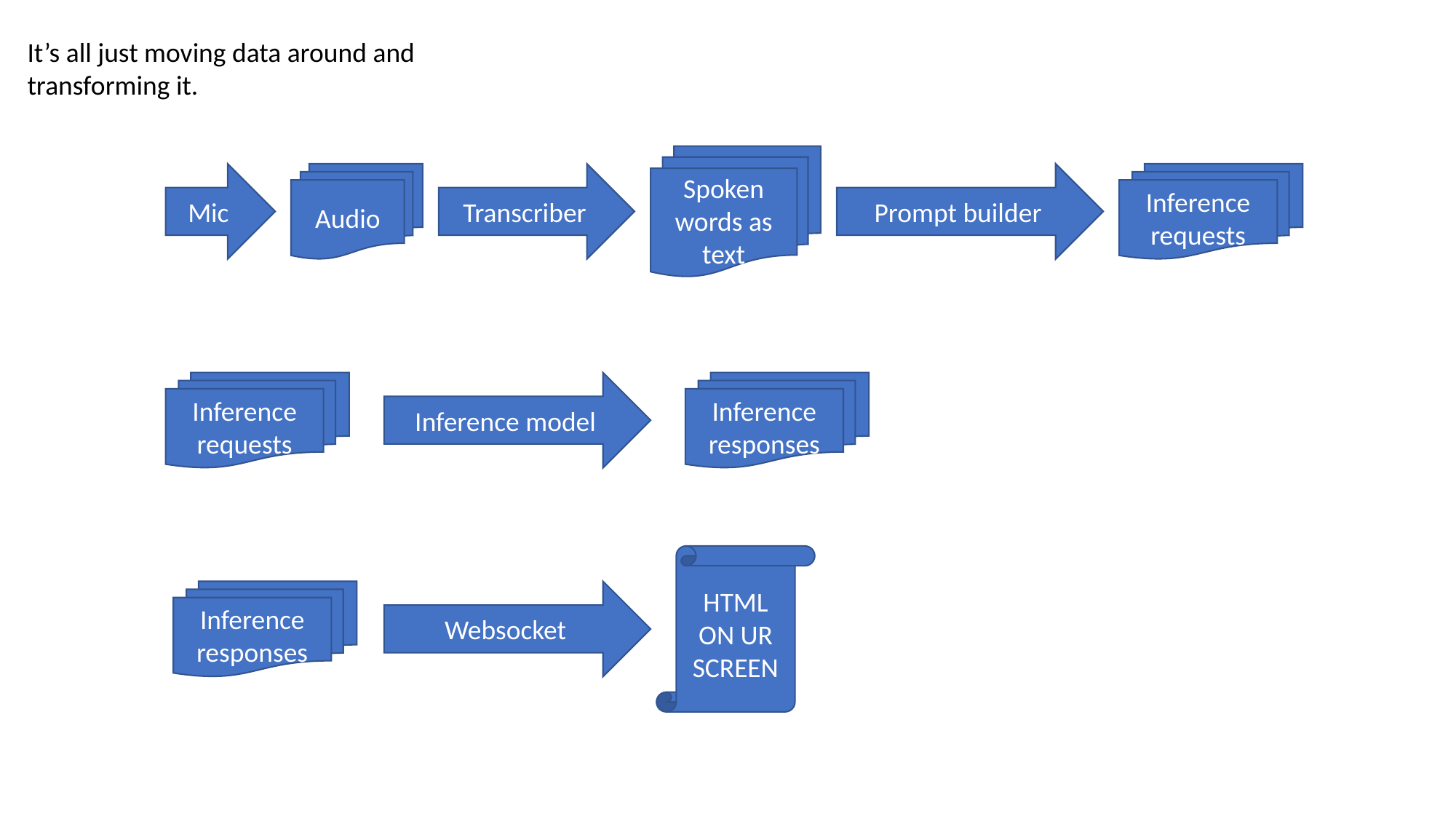

It’s all just moving data around and transforming it.
Spoken words as text
Audio
Transcriber
Prompt builder
Inference
requests
Mic
Inference
responses
Inference
requests
Inference model
HTML ON UR SCREEN
Websocket
Inference
responses